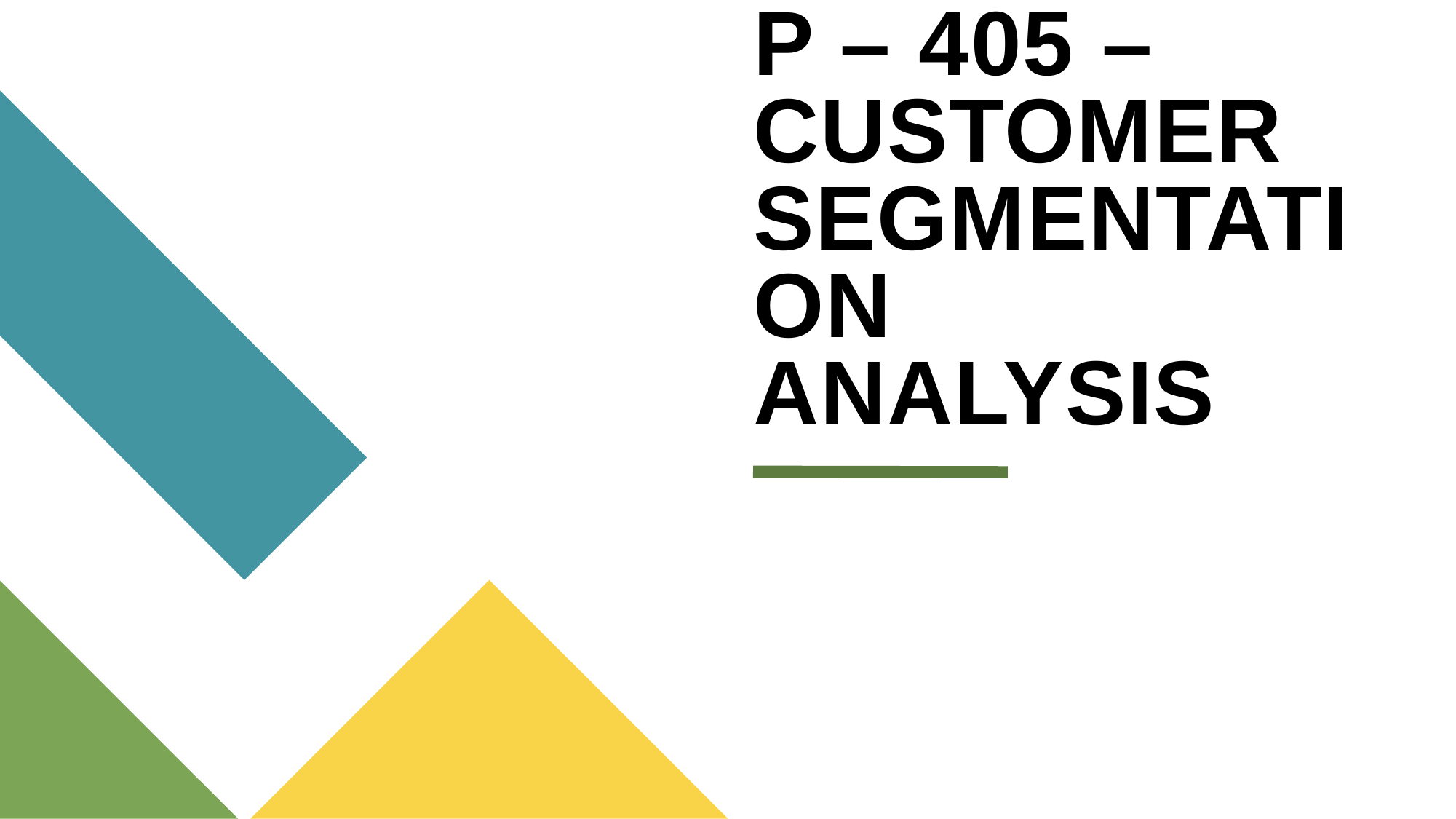

# P – 405 – CUSTOMER SEGMENTATION ANALYSIS